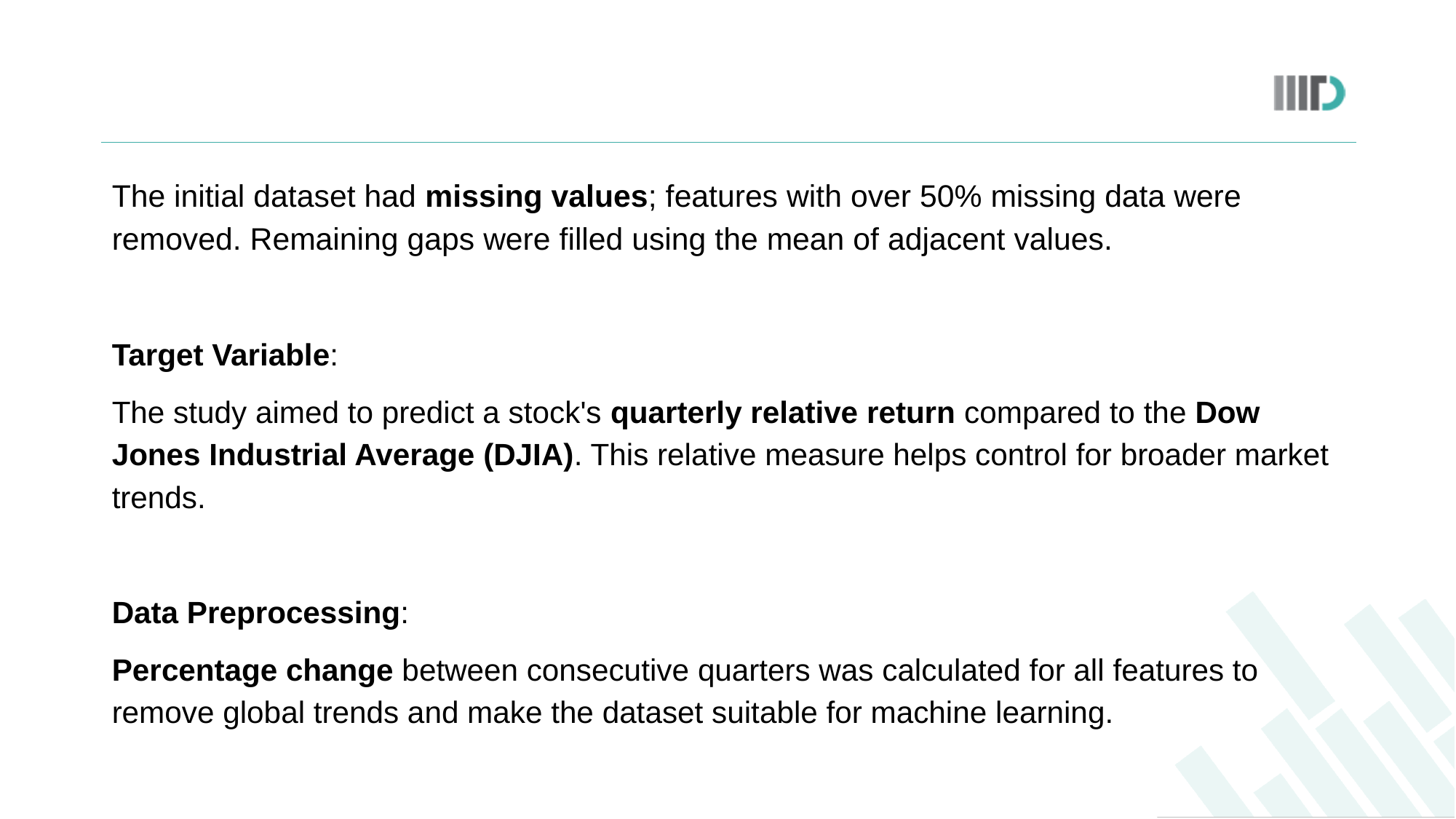

#
The initial dataset had missing values; features with over 50% missing data were removed. Remaining gaps were filled using the mean of adjacent values.

Target Variable:
The study aimed to predict a stock's quarterly relative return compared to the Dow Jones Industrial Average (DJIA). This relative measure helps control for broader market trends.

Data Preprocessing:
Percentage change between consecutive quarters was calculated for all features to remove global trends and make the dataset suitable for machine learning.